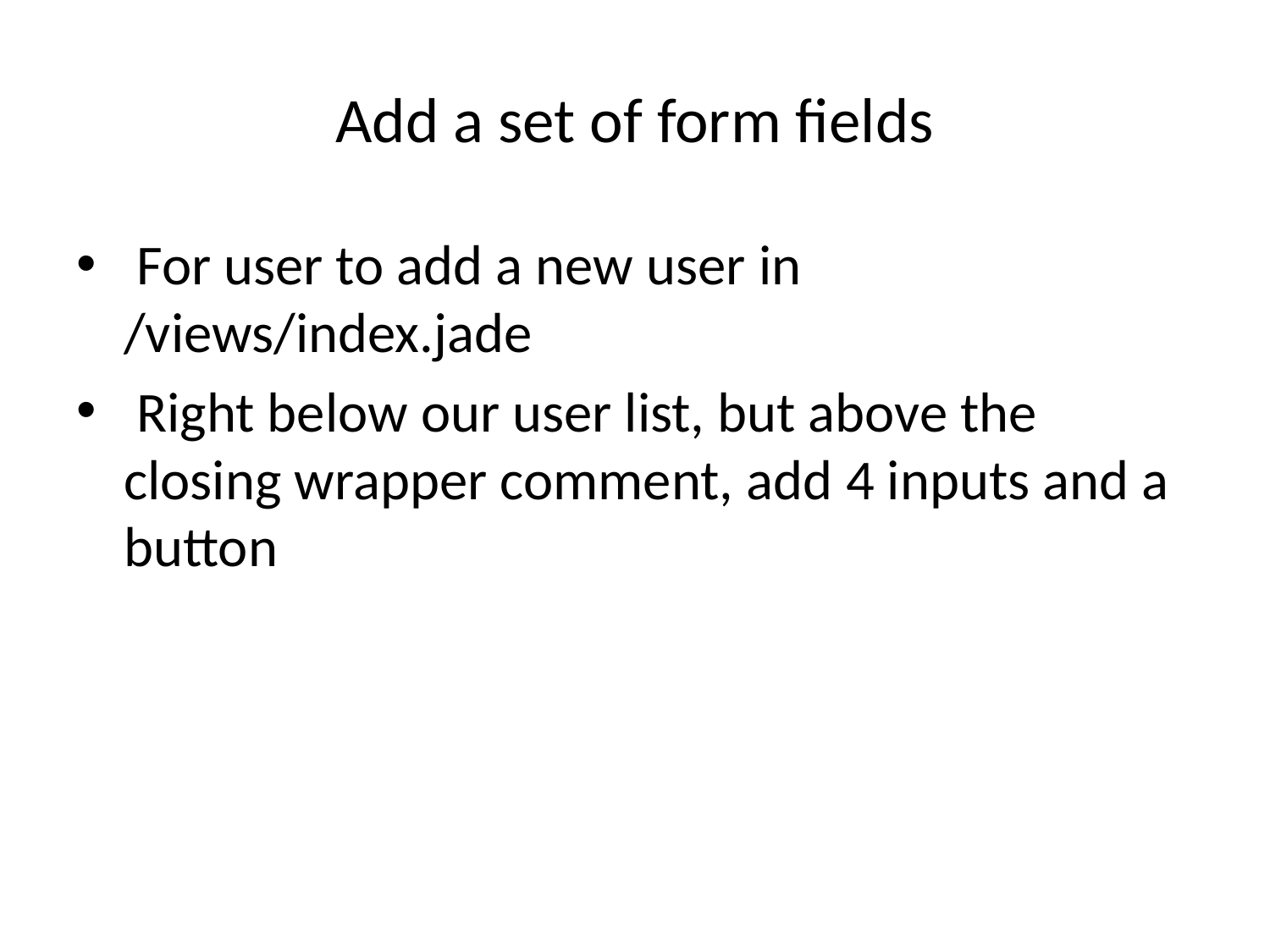

# Add a set of form fields
 For user to add a new user in  /views/index.jade
 Right below our user list, but above the closing wrapper comment, add 4 inputs and a button